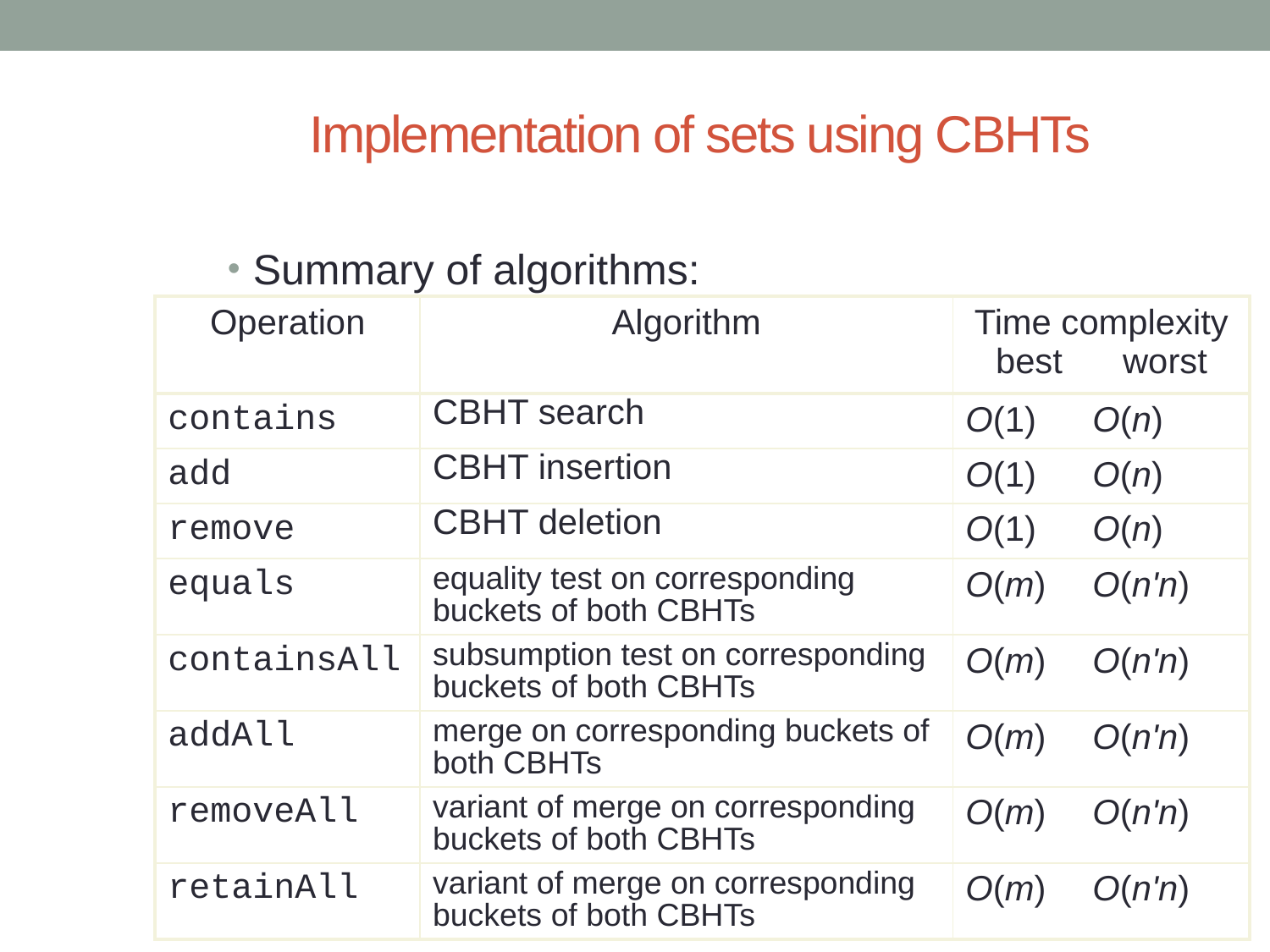

# Implementation of sets using CBHTs
Summary of algorithms:
| Operation | Algorithm | Time complexity best worst |
| --- | --- | --- |
| contains | CBHT search | O(1) O(n) |
| add | CBHT insertion | O(1) O(n) |
| remove | CBHT deletion | O(1) O(n) |
| equals | equality test on corresponding buckets of both CBHTs | O(m) O(n'n) |
| containsAll | subsumption test on corresponding buckets of both CBHTs | O(m) O(n'n) |
| addAll | merge on corresponding buckets of both CBHTs | O(m) O(n'n) |
| removeAll | variant of merge on corresponding buckets of both CBHTs | O(m) O(n'n) |
| retainAll | variant of merge on corresponding buckets of both CBHTs | O(m) O(n'n) |